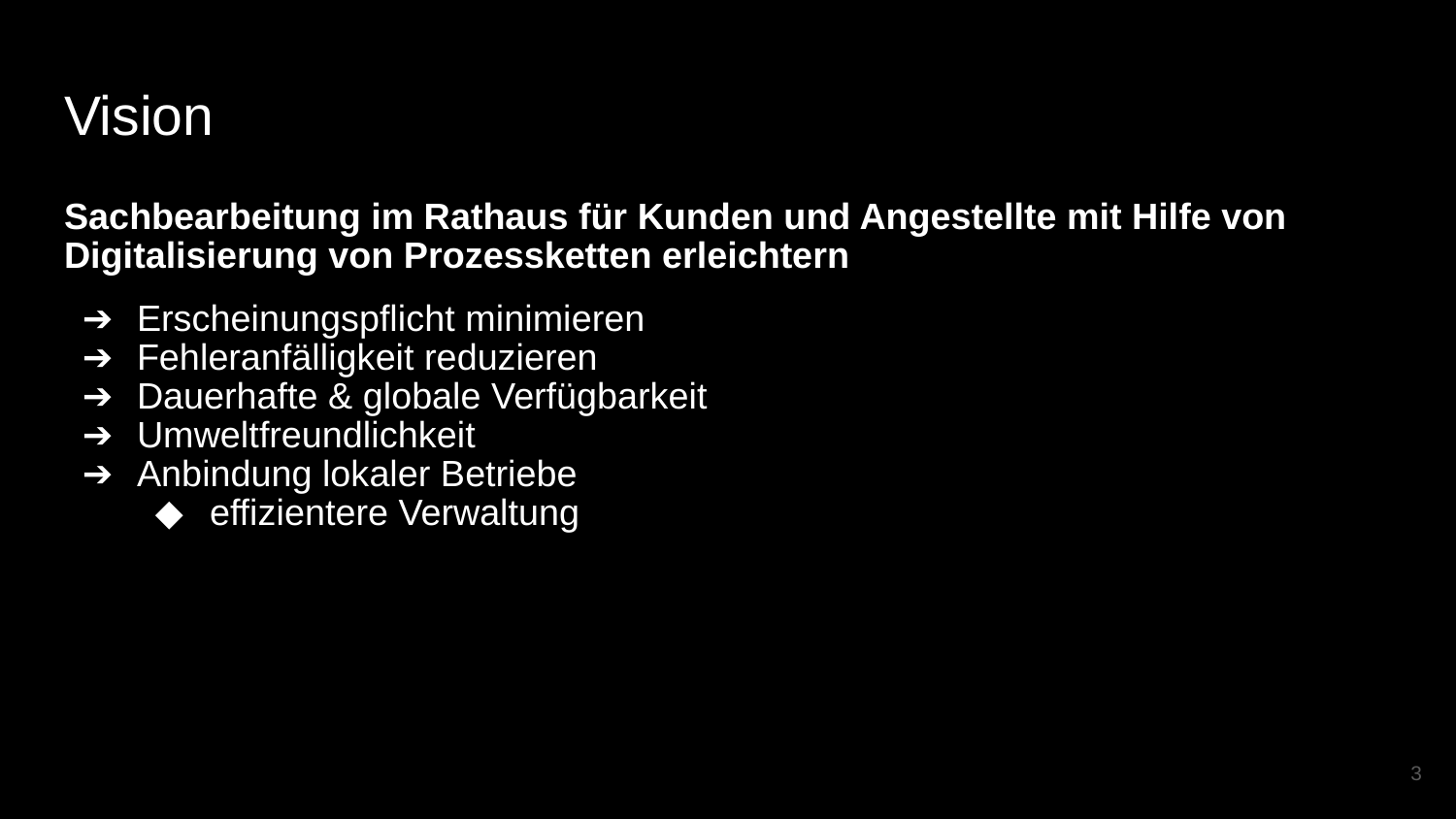

# Vision
Sachbearbeitung im Rathaus für Kunden und Angestellte mit Hilfe von Digitalisierung von Prozessketten erleichtern
Erscheinungspflicht minimieren
Fehleranfälligkeit reduzieren
Dauerhafte & globale Verfügbarkeit
Umweltfreundlichkeit
Anbindung lokaler Betriebe
effizientere Verwaltung

3